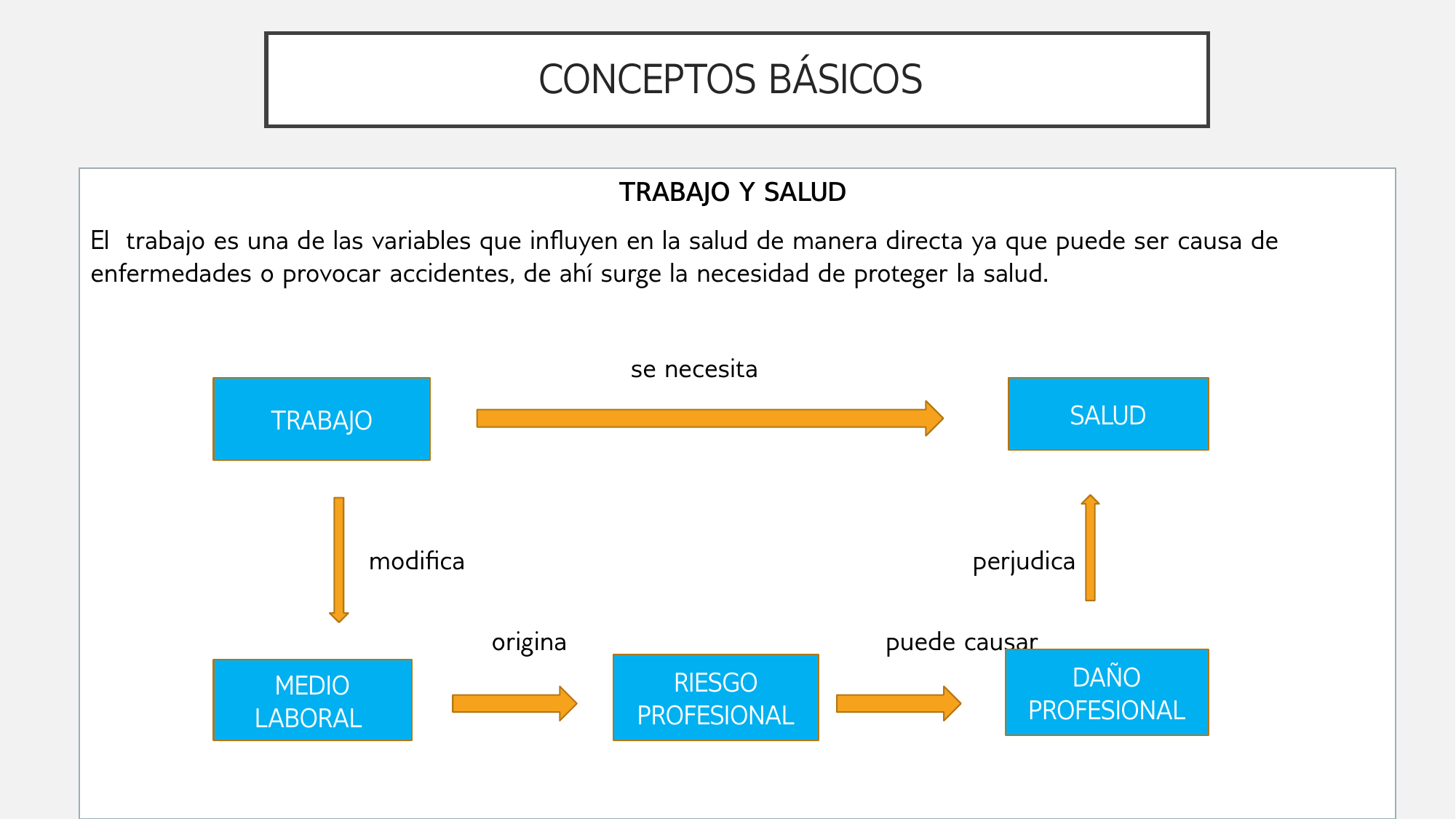

# CONCEPTOS BÁSICOS
TRABAJO Y SALUD
El  trabajo es una de las variables que influyen en la salud de manera directa ya que puede ser causa de enfermedades o provocar accidentes, de ahí surge la necesidad de proteger la salud.

                                                                  se necesita

                                  modifica                                                              perjudica
                                                 origina                                       puede causar
TRABAJO
SALUD

DAÑO PROFESIONAL
RIESGO PROFESIONAL
MEDIO LABORAL